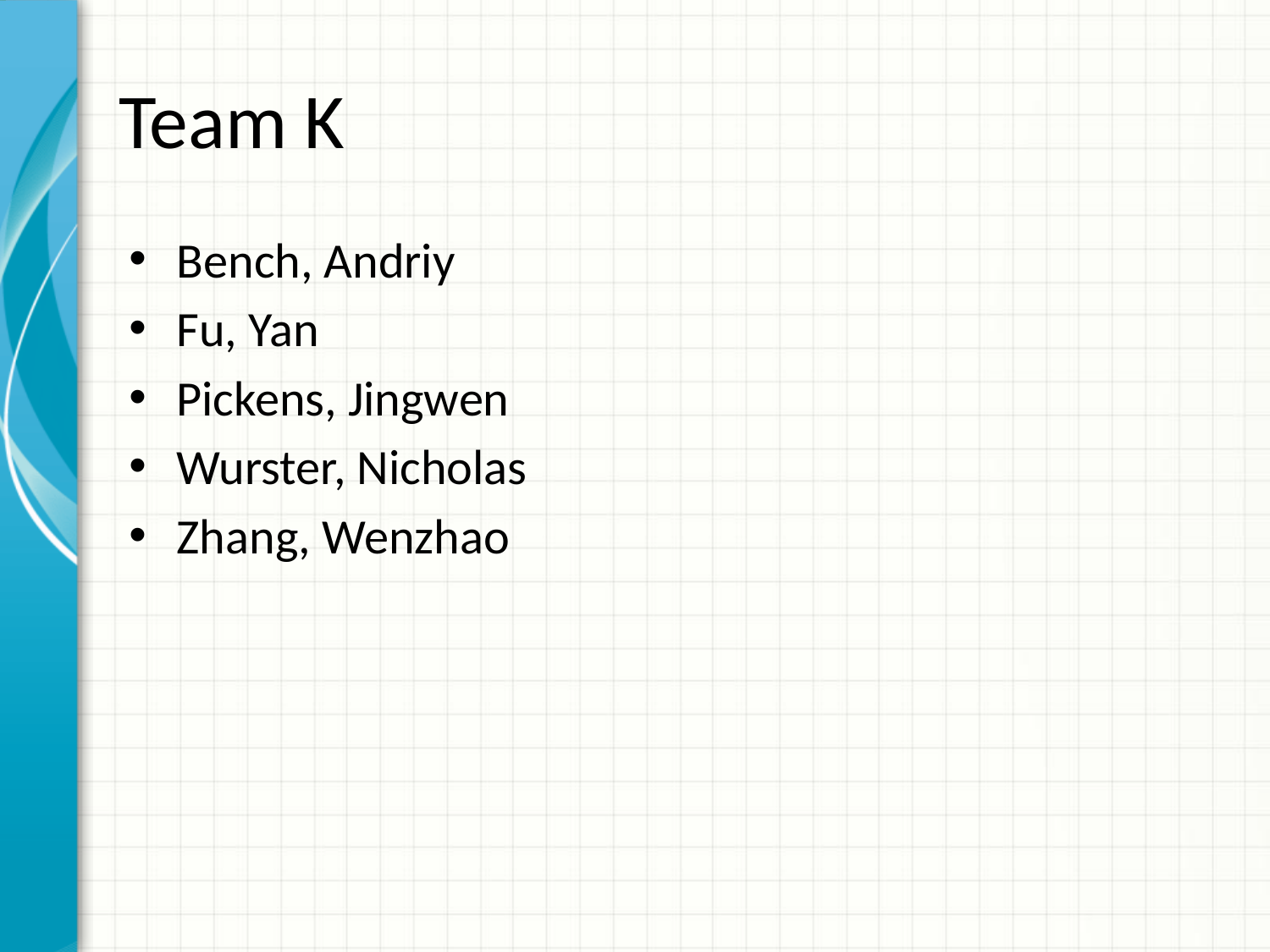

# Team K
Bench, Andriy
Fu, Yan
Pickens, Jingwen
Wurster, Nicholas
Zhang, Wenzhao